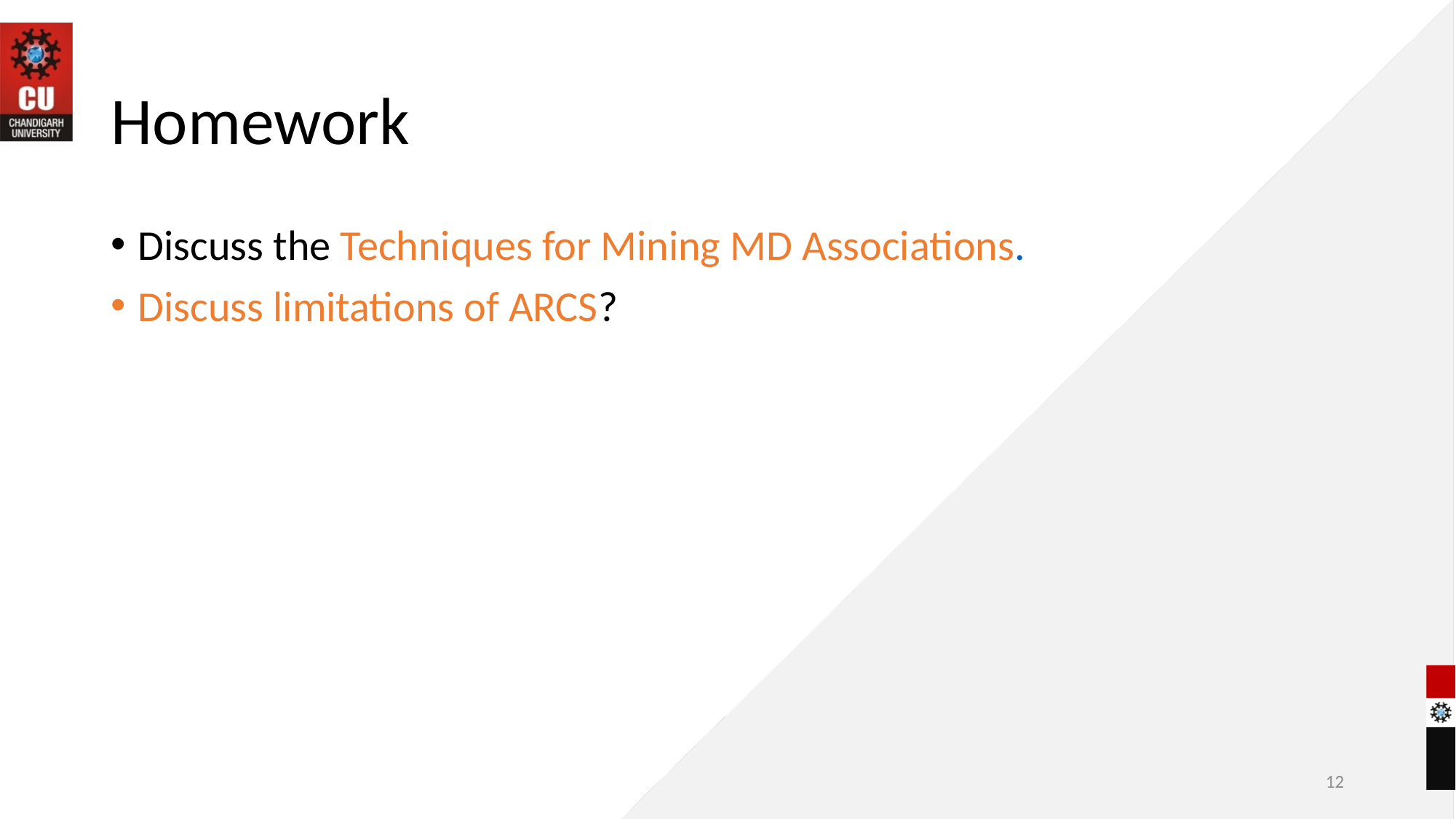

# Homework
Discuss the Techniques for Mining MD Associations.
Discuss limitations of ARCS?
12